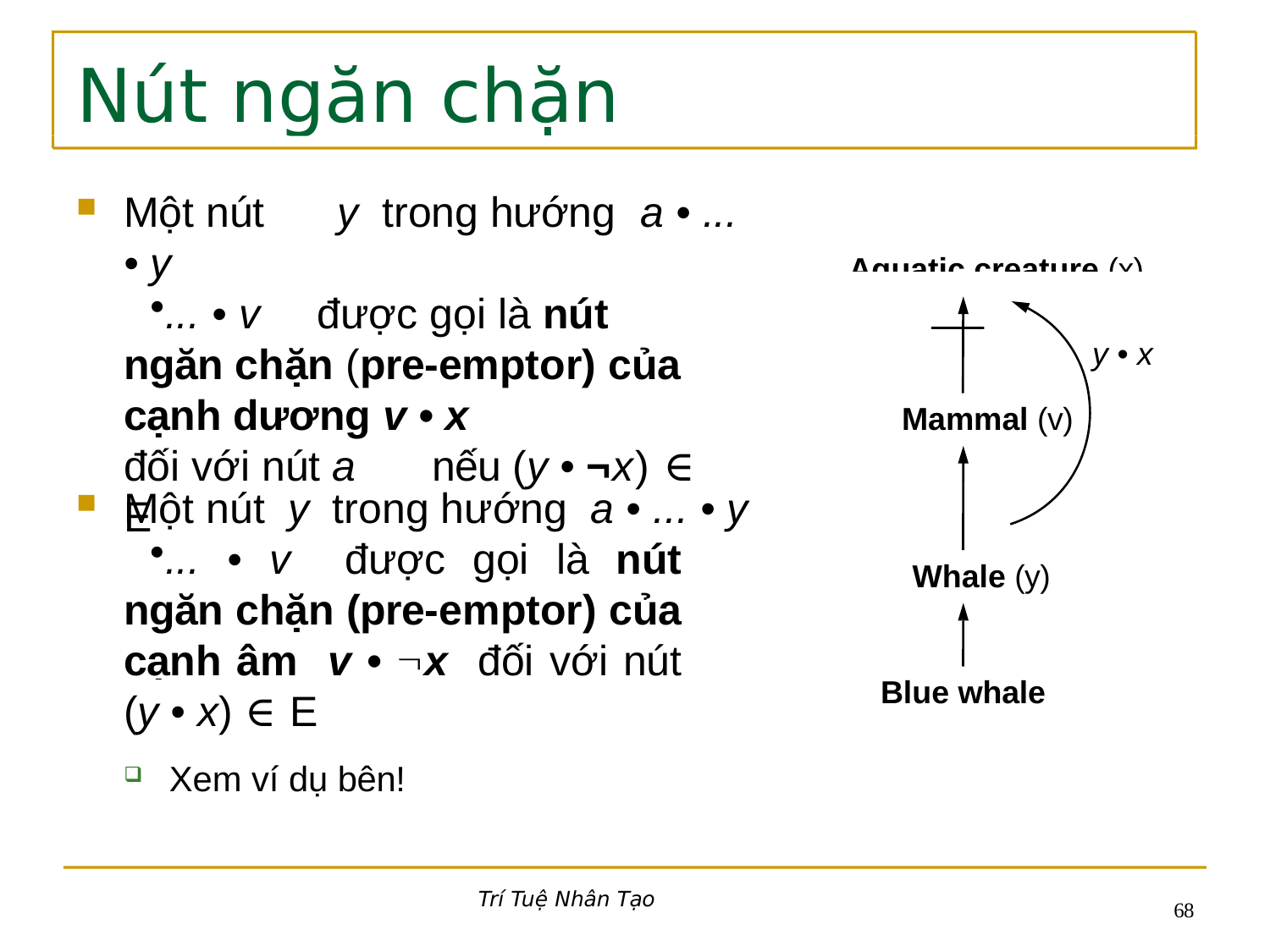

# Nút ngăn chặn

Một nút	y	trong hướng	a • ... • y
... • v	được gọi là nút ngăn chặn (pre-emptor) của cạnh dương v • x	đối với nút a	nếu (y • ¬x) ∈ E
Aquatic creature (x)

y • x
Mammal (v)

Một nút  y  trong hướng  a • ... • y
... • v  được gọi là nút ngăn chặn (pre-emptor) của cạnh âm  v • ¬x  đối với nút a  nếu
Whale (y)

(y • x) ∈ E
Xem ví dụ bên!
Blue whale

Trí Tuệ Nhân Tạo
68